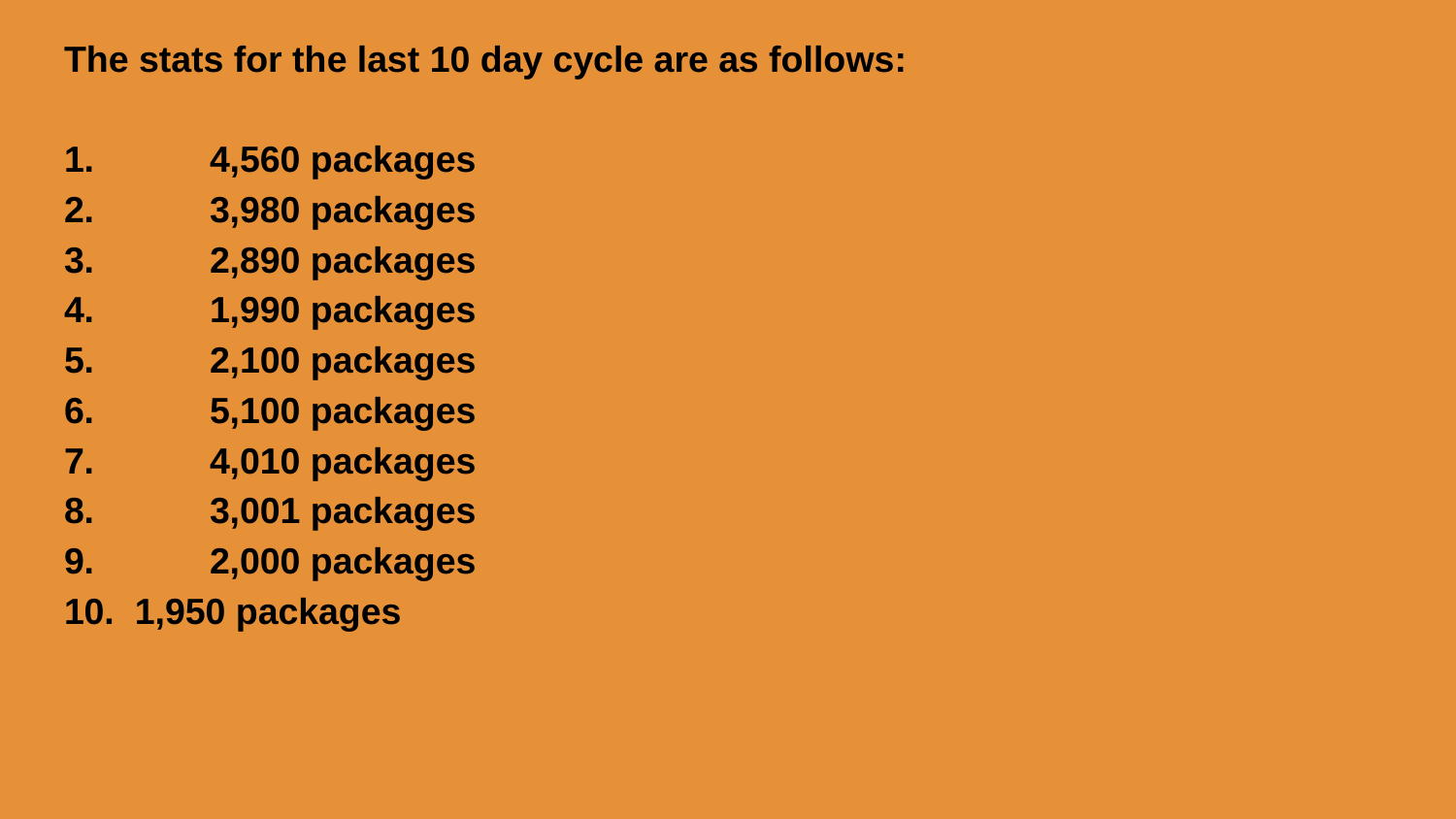

The stats for the last 10 day cycle are as follows:

1.	4,560 packages
2.	3,980 packages
3.	2,890 packages
4.	1,990 packages
5.	2,100 packages
6.	5,100 packages
7.	4,010 packages
8.	3,001 packages
9.	2,000 packages
10.  1,950 packages